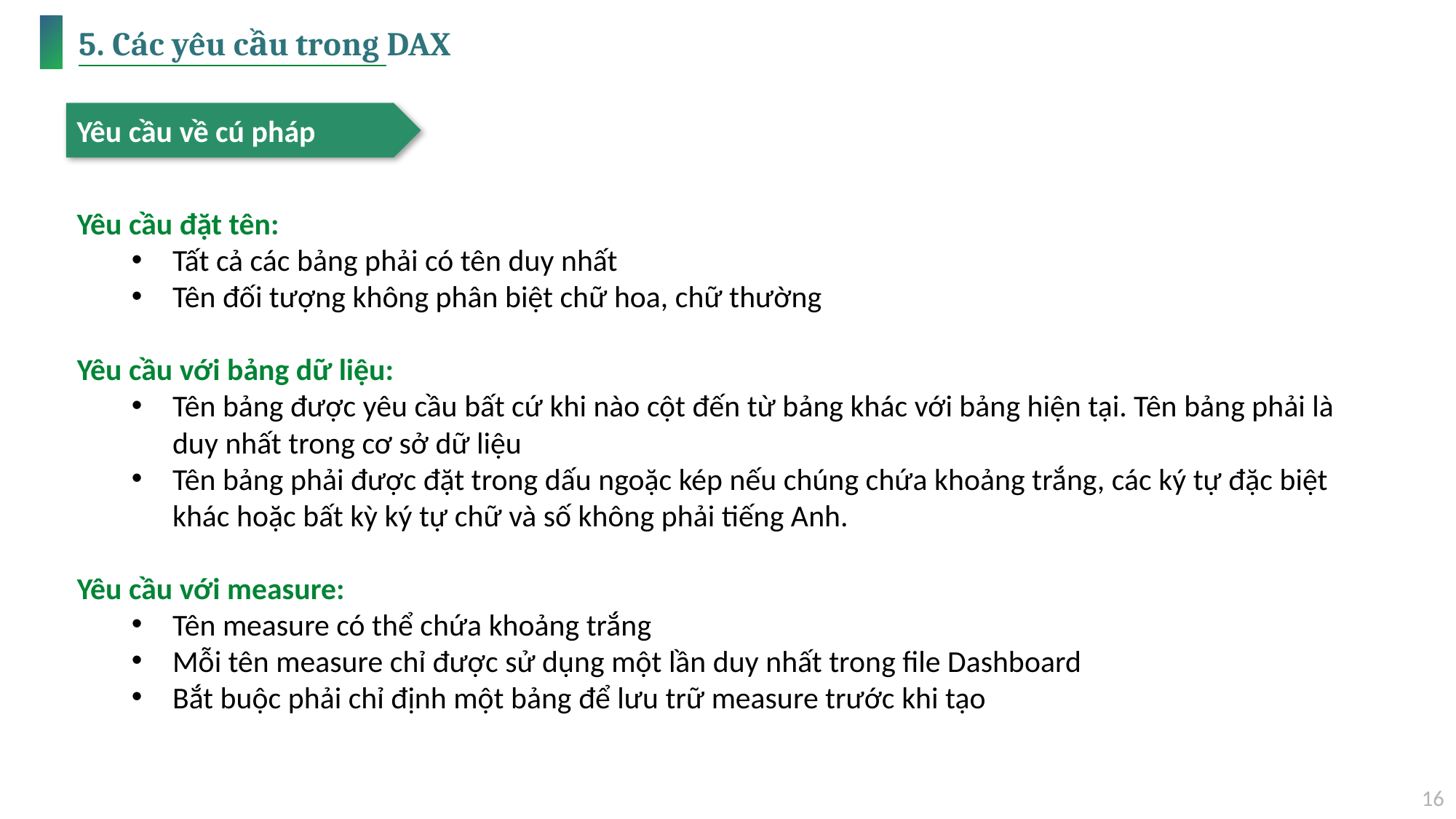

# 5. Các yêu cầu trong DAX
Yêu cầu về cú pháp
Yêu cầu đặt tên:
Tất cả các bảng phải có tên duy nhất
Tên đối tượng không phân biệt chữ hoa, chữ thường

Yêu cầu với bảng dữ liệu:
Tên bảng được yêu cầu bất cứ khi nào cột đến từ bảng khác với bảng hiện tại. Tên bảng phải là duy nhất trong cơ sở dữ liệu
Tên bảng phải được đặt trong dấu ngoặc kép nếu chúng chứa khoảng trắng, các ký tự đặc biệt khác hoặc bất kỳ ký tự chữ và số không phải tiếng Anh.

Yêu cầu với measure:
Tên measure có thể chứa khoảng trắng
Mỗi tên measure chỉ được sử dụng một lần duy nhất trong file Dashboard
Bắt buộc phải chỉ định một bảng để lưu trữ measure trước khi tạo
16